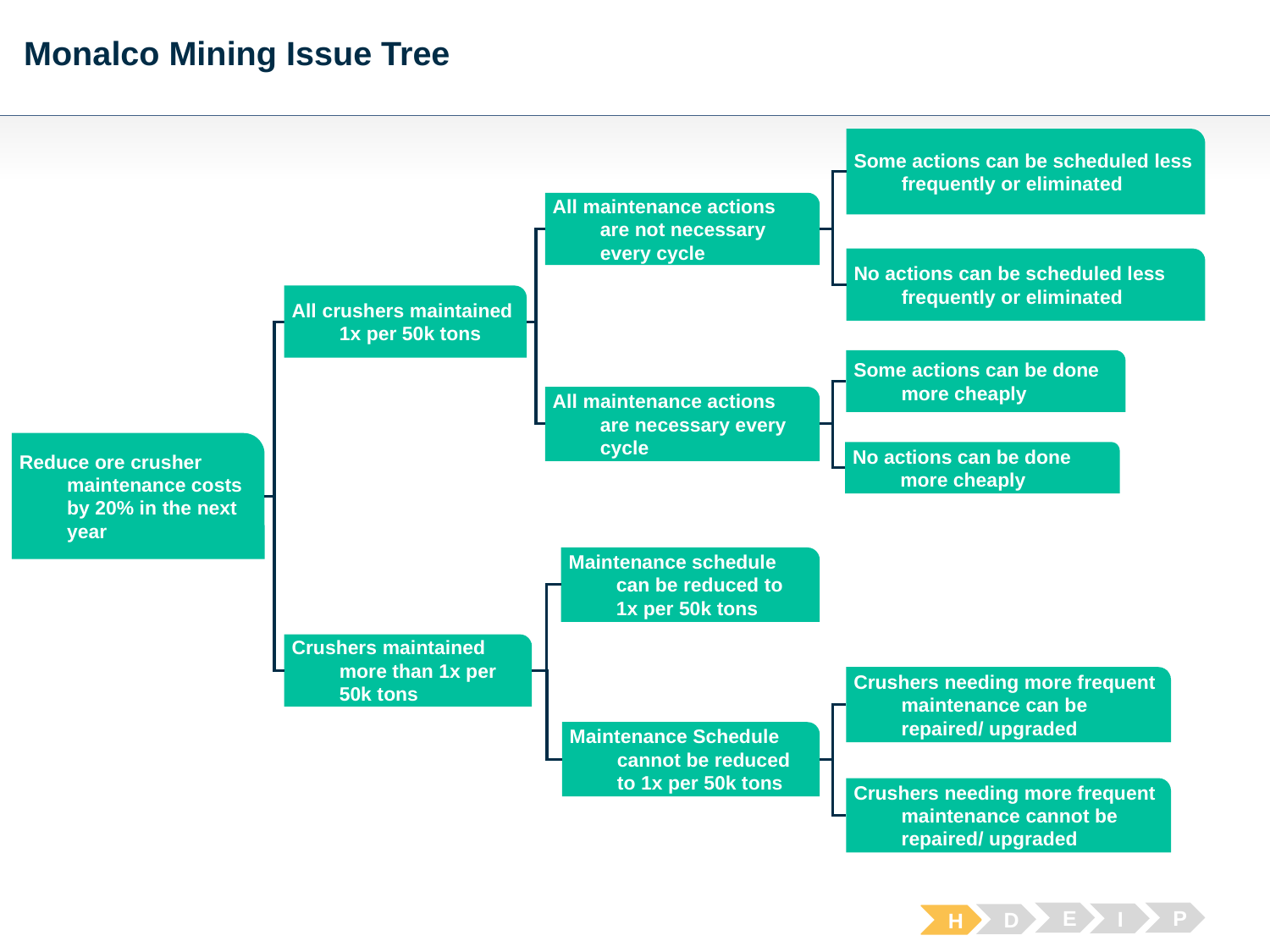

# Monalco Mining Issue Tree

Some actions can be scheduled less frequently or eliminated
All maintenance actions are not necessary every cycle
No actions can be scheduled less frequently or eliminated
All crushers maintained 1x per 50k tons
Some actions can be done more cheaply
All maintenance actions are necessary every cycle
Reduce ore crusher maintenance costs by 20% in the next year
No actions can be done more cheaply
Maintenance schedule can be reduced to 1x per 50k tons
Crushers maintained more than 1x per 50k tons
Crushers needing more frequent maintenance can be repaired/ upgraded
Maintenance Schedule cannot be reduced to 1x per 50k tons
Crushers needing more frequent maintenance cannot be repaired/ upgraded
E
P
I
D
H